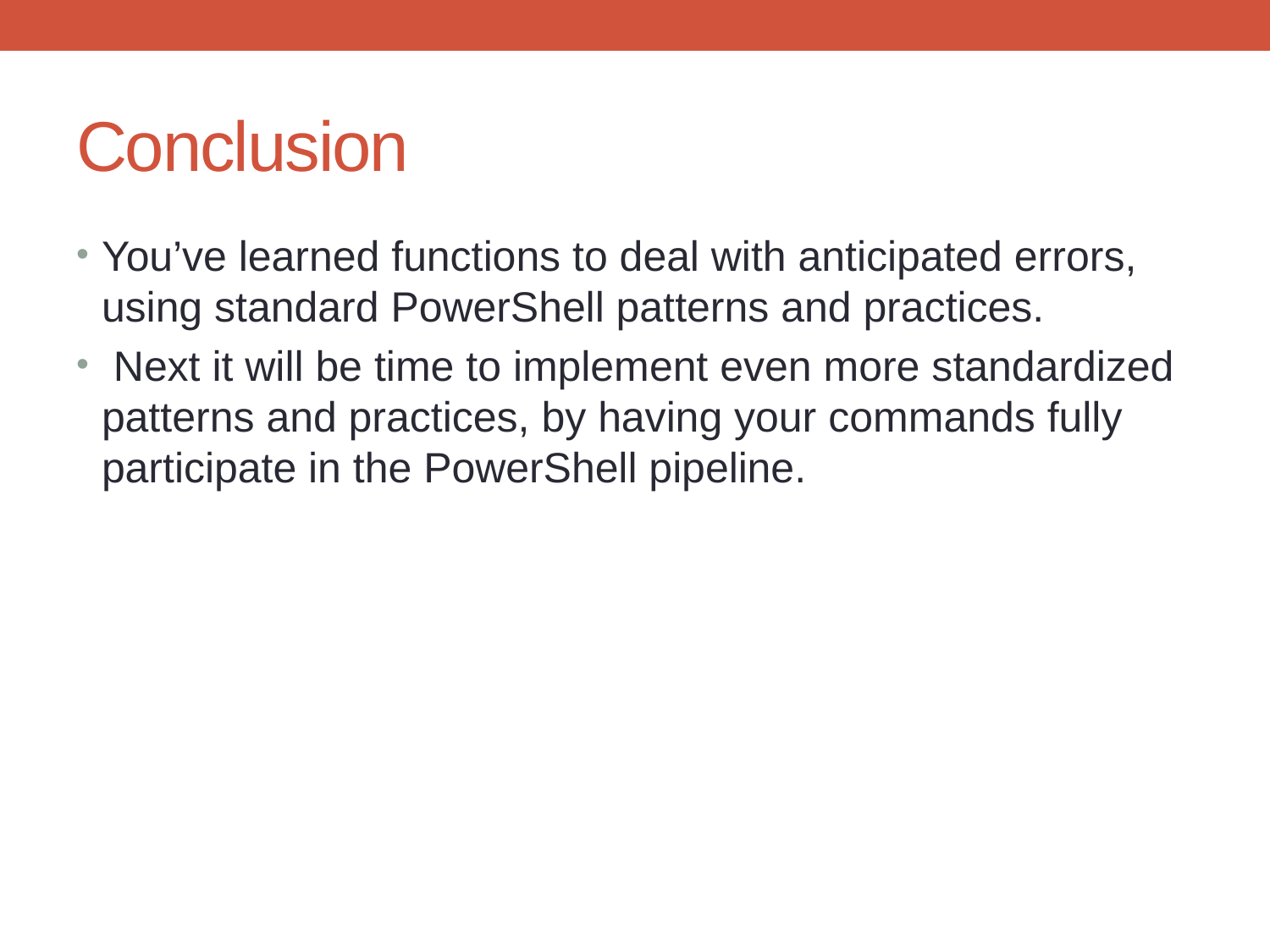

# Conclusion
You’ve learned functions to deal with anticipated errors, using standard PowerShell patterns and practices.
 Next it will be time to implement even more standardized patterns and practices, by having your commands fully participate in the PowerShell pipeline.